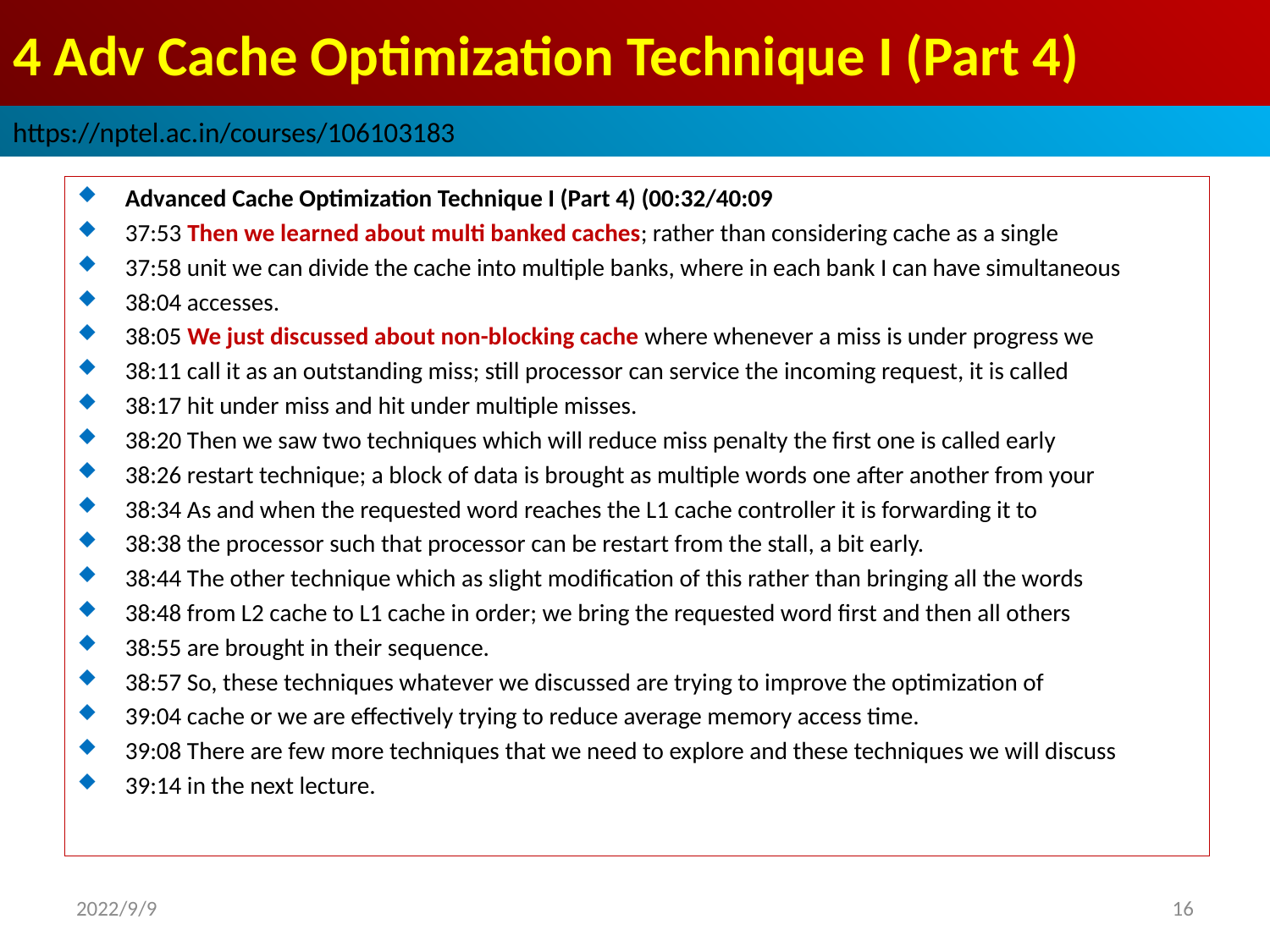

# 4 Adv Cache Optimization Technique I (Part 4)
https://nptel.ac.in/courses/106103183
Advanced Cache Optimization Technique I (Part 4) (00:32/40:09
37:53 Then we learned about multi banked caches; rather than considering cache as a single
37:58 unit we can divide the cache into multiple banks, where in each bank I can have simultaneous
38:04 accesses.
38:05 We just discussed about non-blocking cache where whenever a miss is under progress we
38:11 call it as an outstanding miss; still processor can service the incoming request, it is called
38:17 hit under miss and hit under multiple misses.
38:20 Then we saw two techniques which will reduce miss penalty the first one is called early
38:26 restart technique; a block of data is brought as multiple words one after another from your
38:34 As and when the requested word reaches the L1 cache controller it is forwarding it to
38:38 the processor such that processor can be restart from the stall, a bit early.
38:44 The other technique which as slight modification of this rather than bringing all the words
38:48 from L2 cache to L1 cache in order; we bring the requested word first and then all others
38:55 are brought in their sequence.
38:57 So, these techniques whatever we discussed are trying to improve the optimization of
39:04 cache or we are effectively trying to reduce average memory access time.
39:08 There are few more techniques that we need to explore and these techniques we will discuss
39:14 in the next lecture.
2022/9/9
16